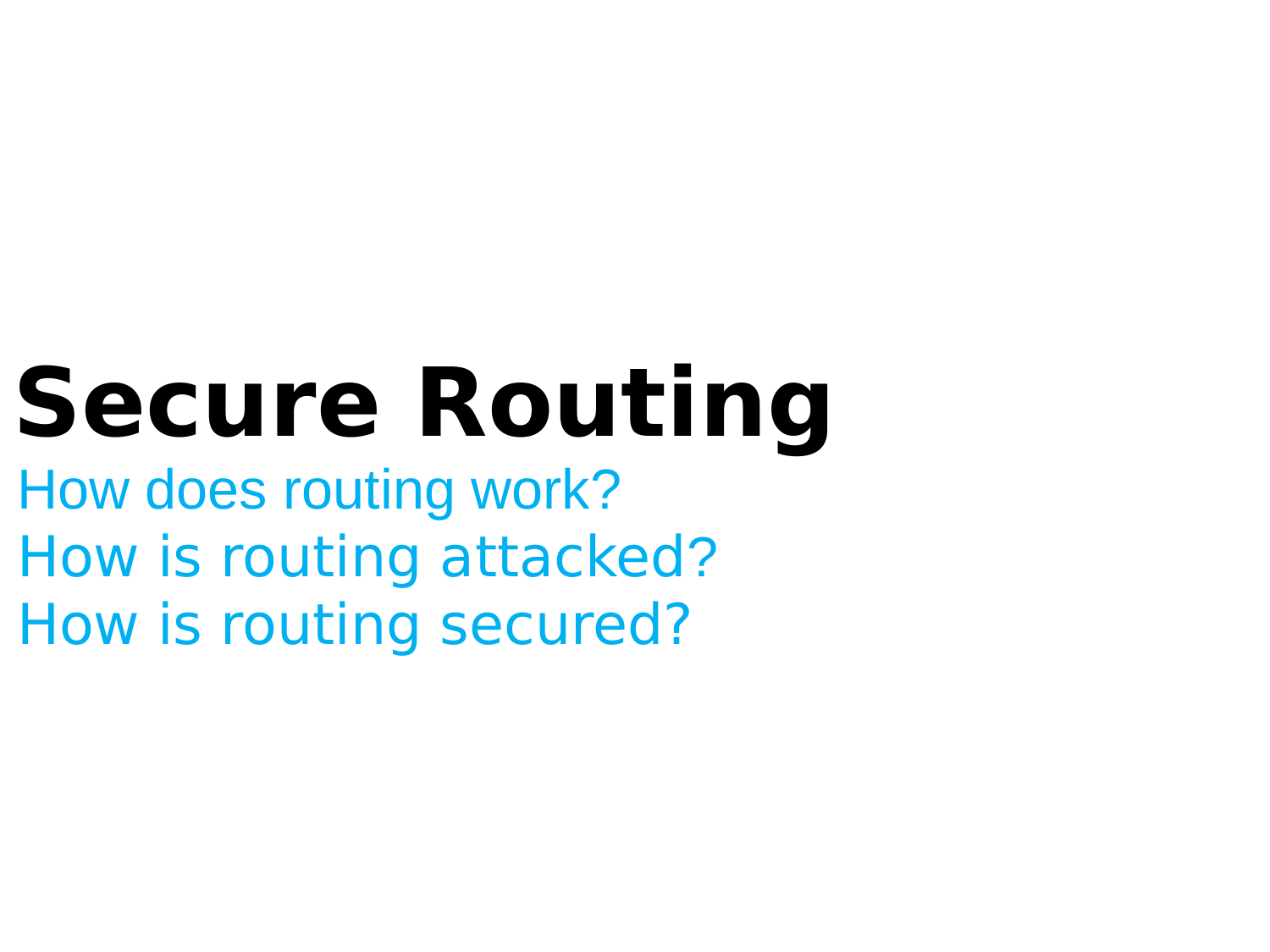

# Secure Routing
How does routing work?
How is routing attacked?
How is routing secured?